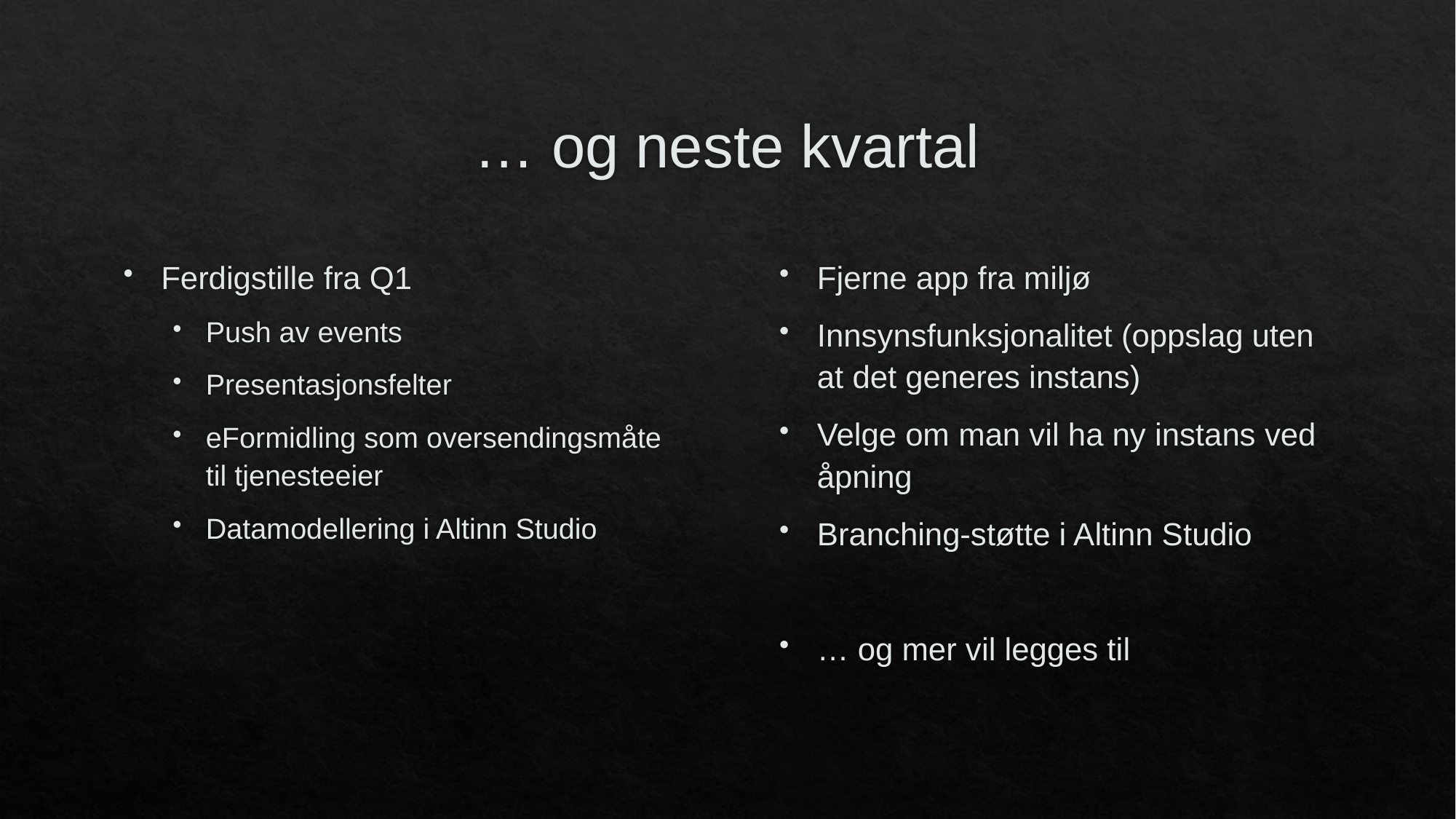

# … og neste kvartal
Ferdigstille fra Q1
Push av events
Presentasjonsfelter
eFormidling som oversendingsmåte til tjenesteeier
Datamodellering i Altinn Studio
Fjerne app fra miljø
Innsynsfunksjonalitet (oppslag uten at det generes instans)
Velge om man vil ha ny instans ved åpning
Branching-støtte i Altinn Studio

… og mer vil legges til